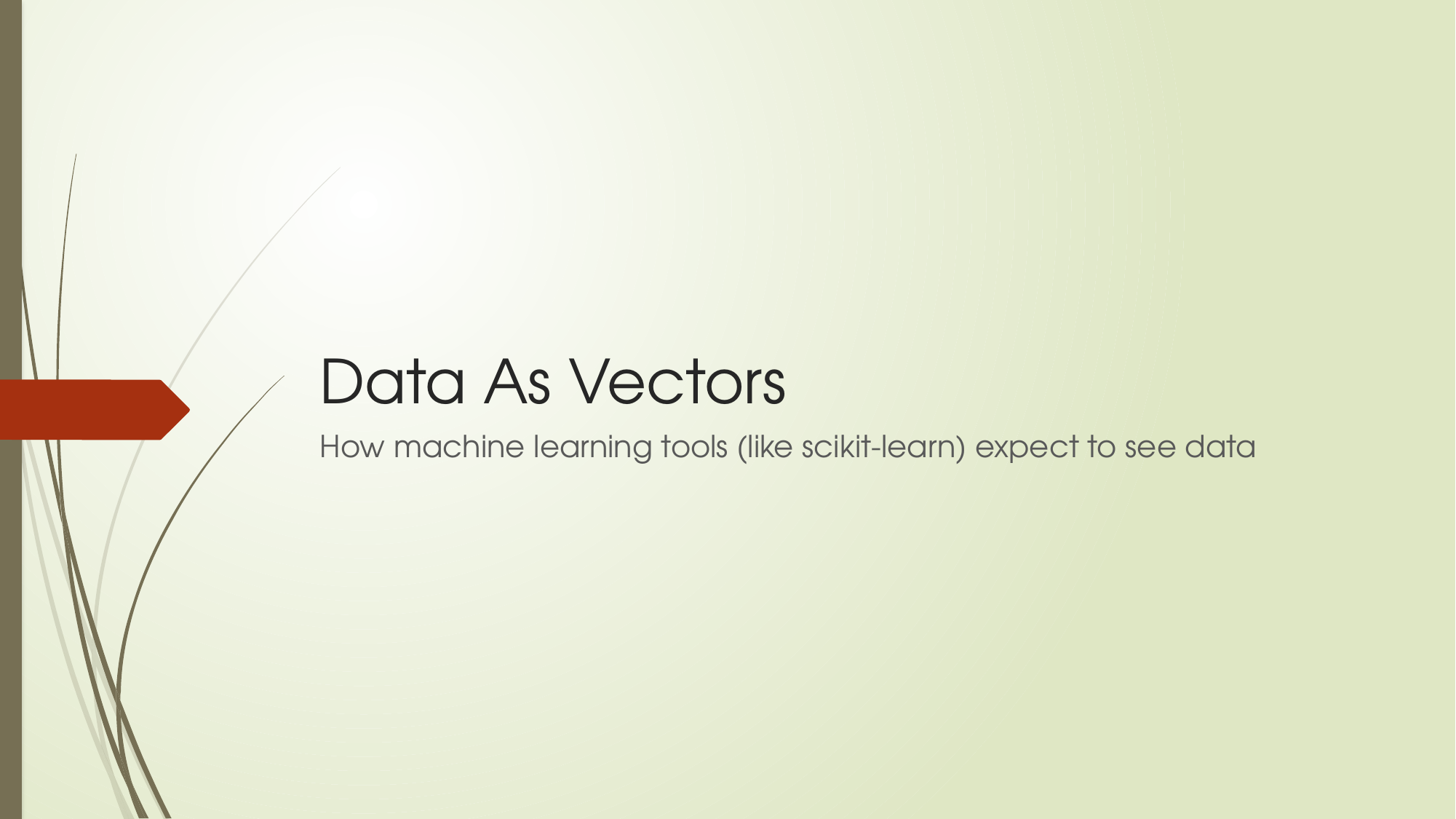

# Data As Vectors
How machine learning tools (like scikit-learn) expect to see data